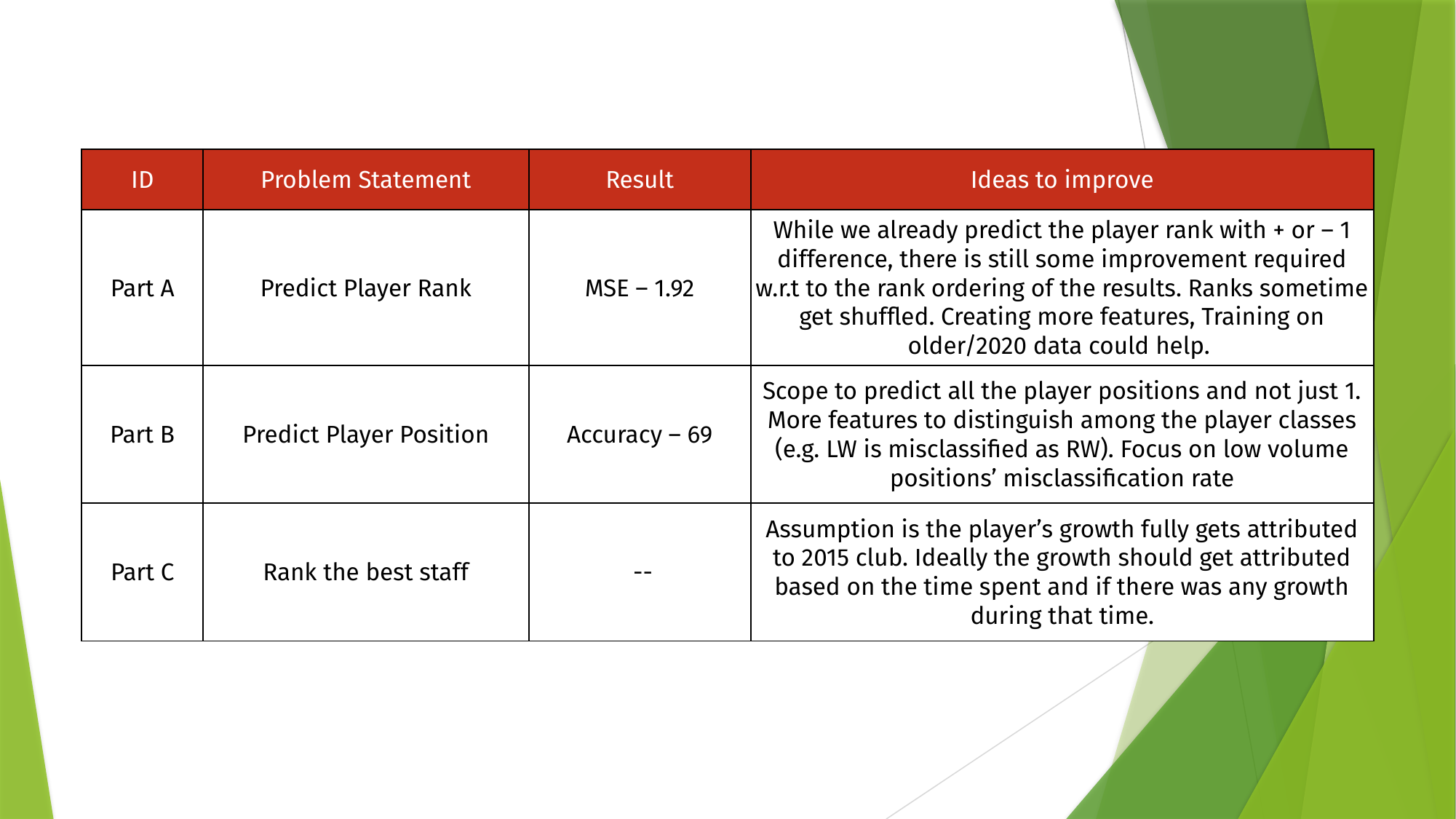

| ID | Problem Statement | Result | Ideas to improve |
| --- | --- | --- | --- |
| Part A | Predict Player Rank | MSE – 1.92 | While we already predict the player rank with + or – 1 difference, there is still some improvement required w.r.t to the rank ordering of the results. Ranks sometime get shuffled. Creating more features, Training on older/2020 data could help. |
| Part B | Predict Player Position | Accuracy – 69 | Scope to predict all the player positions and not just 1. More features to distinguish among the player classes (e.g. LW is misclassified as RW). Focus on low volume positions’ misclassification rate |
| Part C | Rank the best staff | -- | Assumption is the player’s growth fully gets attributed to 2015 club. Ideally the growth should get attributed based on the time spent and if there was any growth during that time. |